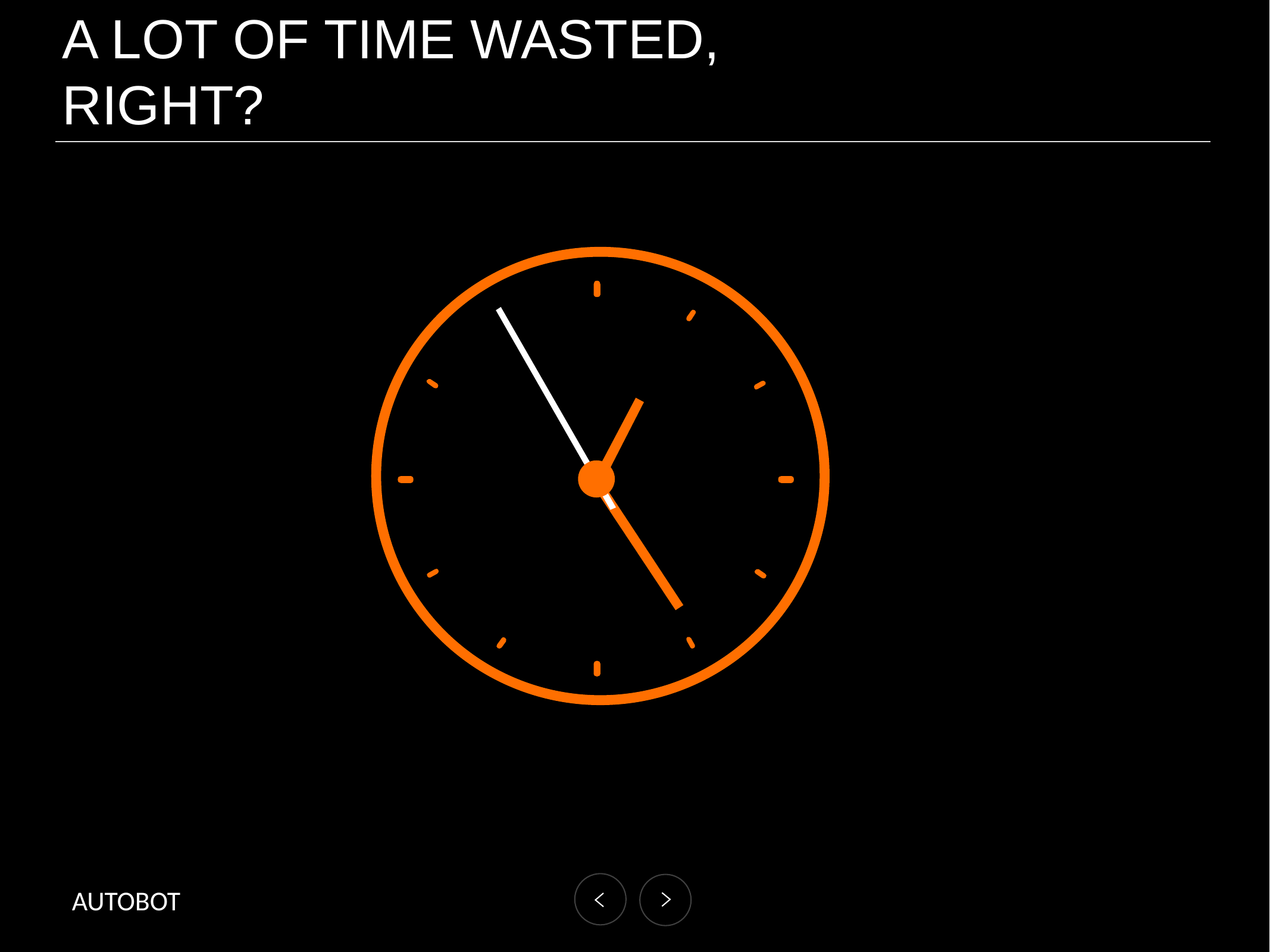

# A LOT OF TIME WASTED, RIGHT?

5